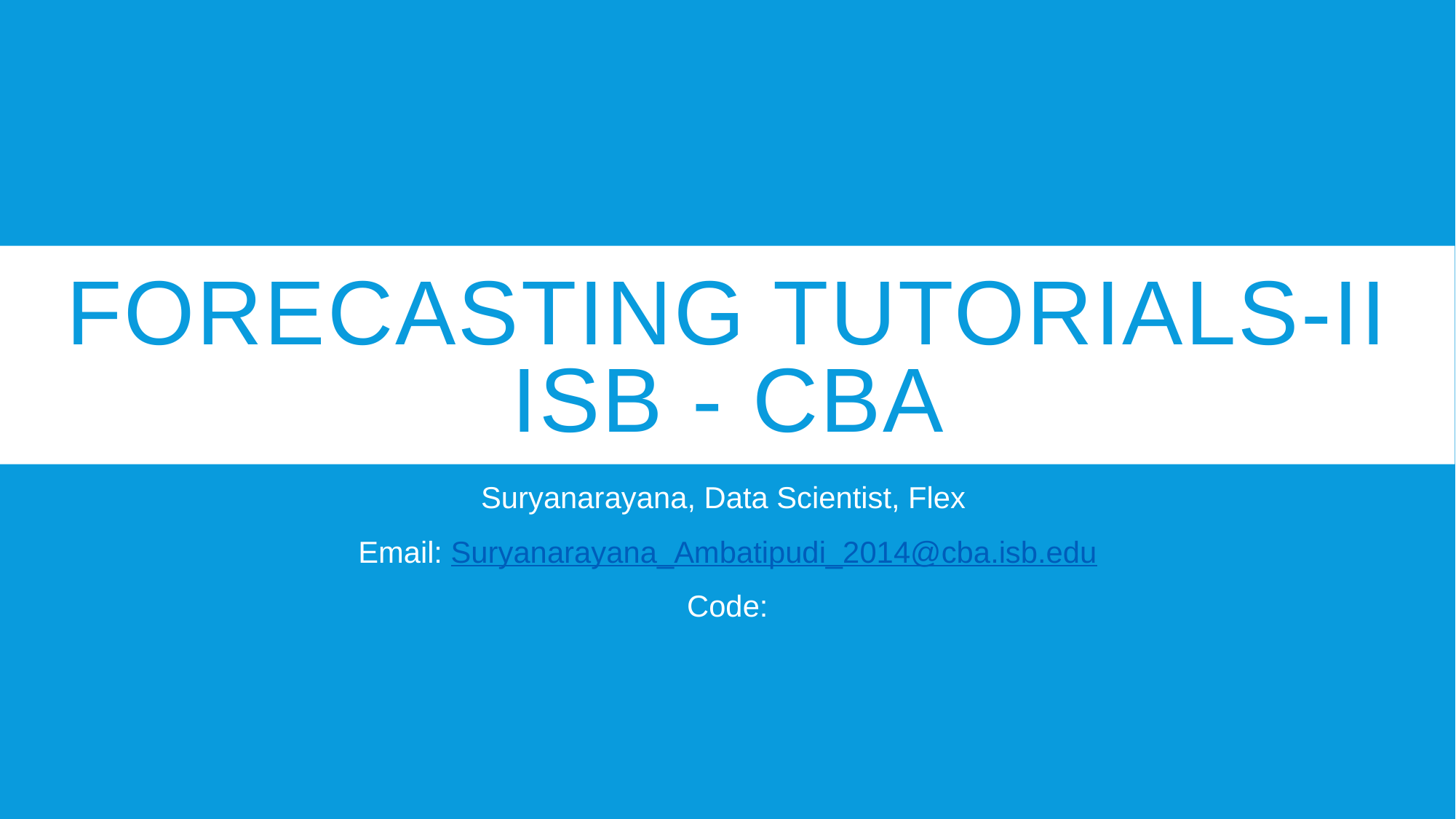

# Forecasting TutorialS-iI ISB - CBA
Suryanarayana, Data Scientist, Flex
Email: Suryanarayana_Ambatipudi_2014@cba.isb.edu
Code: